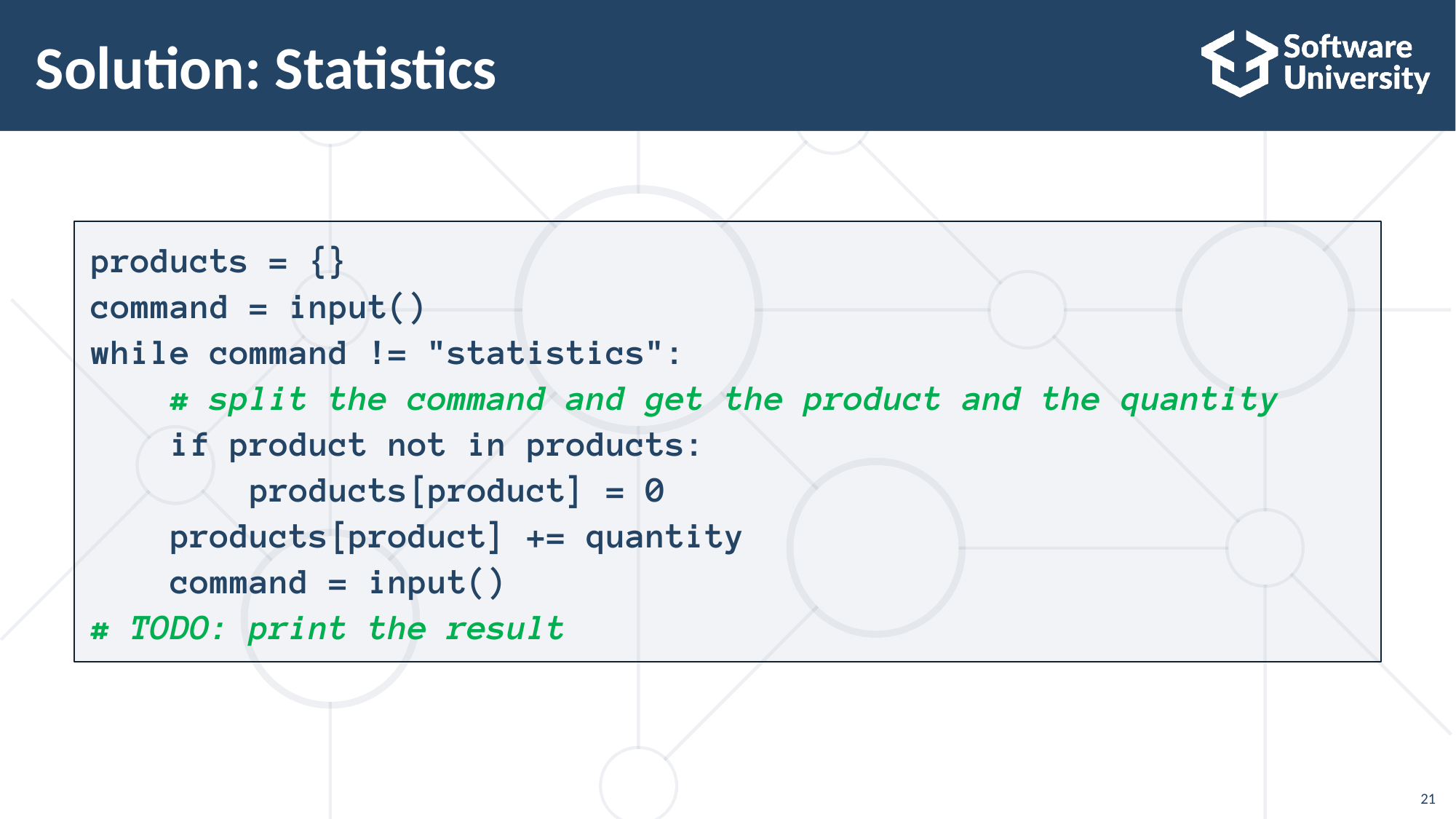

# Solution: Statistics
products = {}
command = input()
while command != "statistics":
    # split the command and get the product and the quantity
    if product not in products:
        products[product] = 0
    products[product] += quantity
    command = input()
# TODO: print the result
21